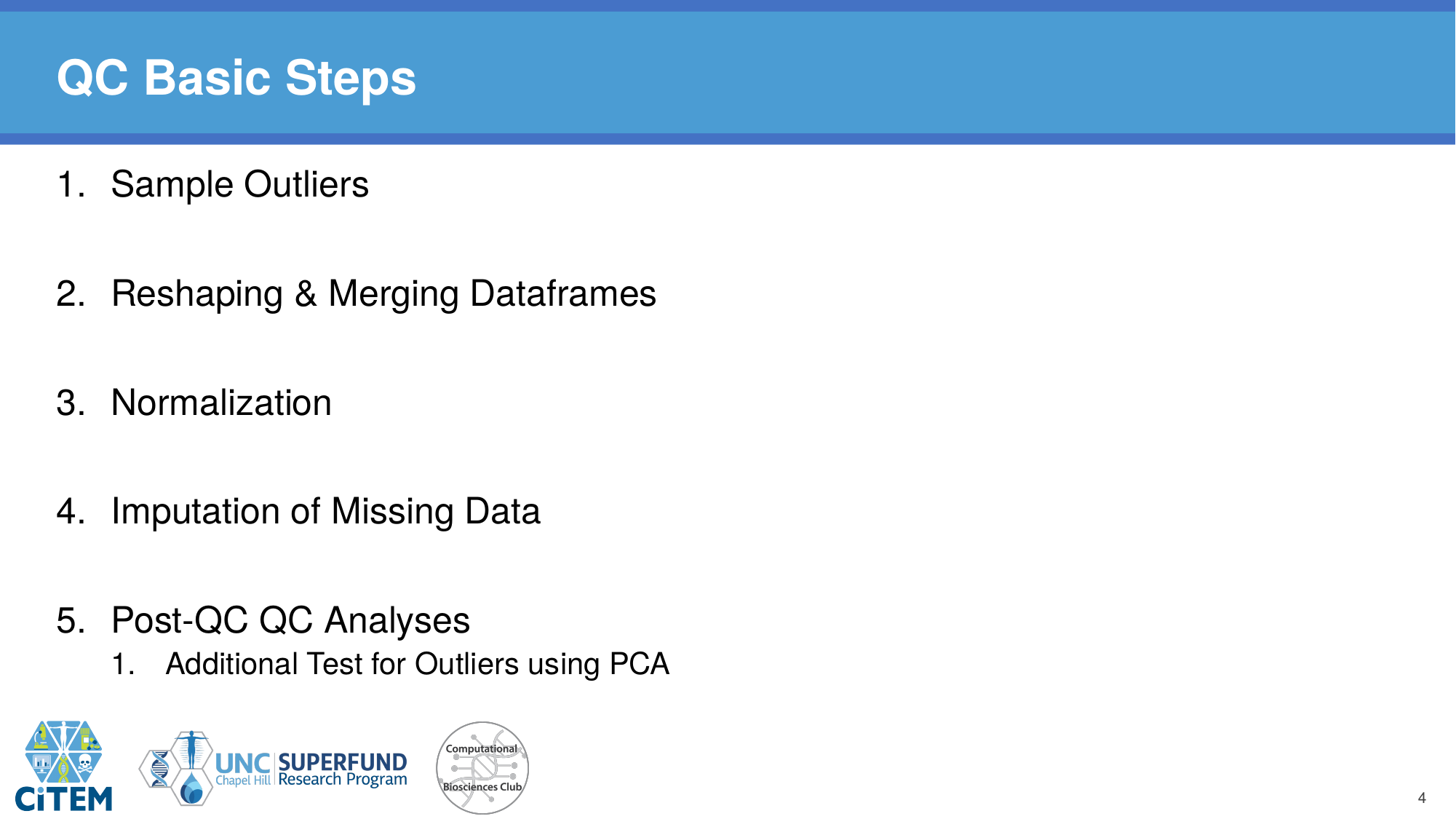

# QC Basic Steps
Sample Outliers

Reshaping & Merging Dataframes

Normalization

Imputation of Missing Data

Post-QC QC Analyses
Additional Test for Outliers using PCA
4